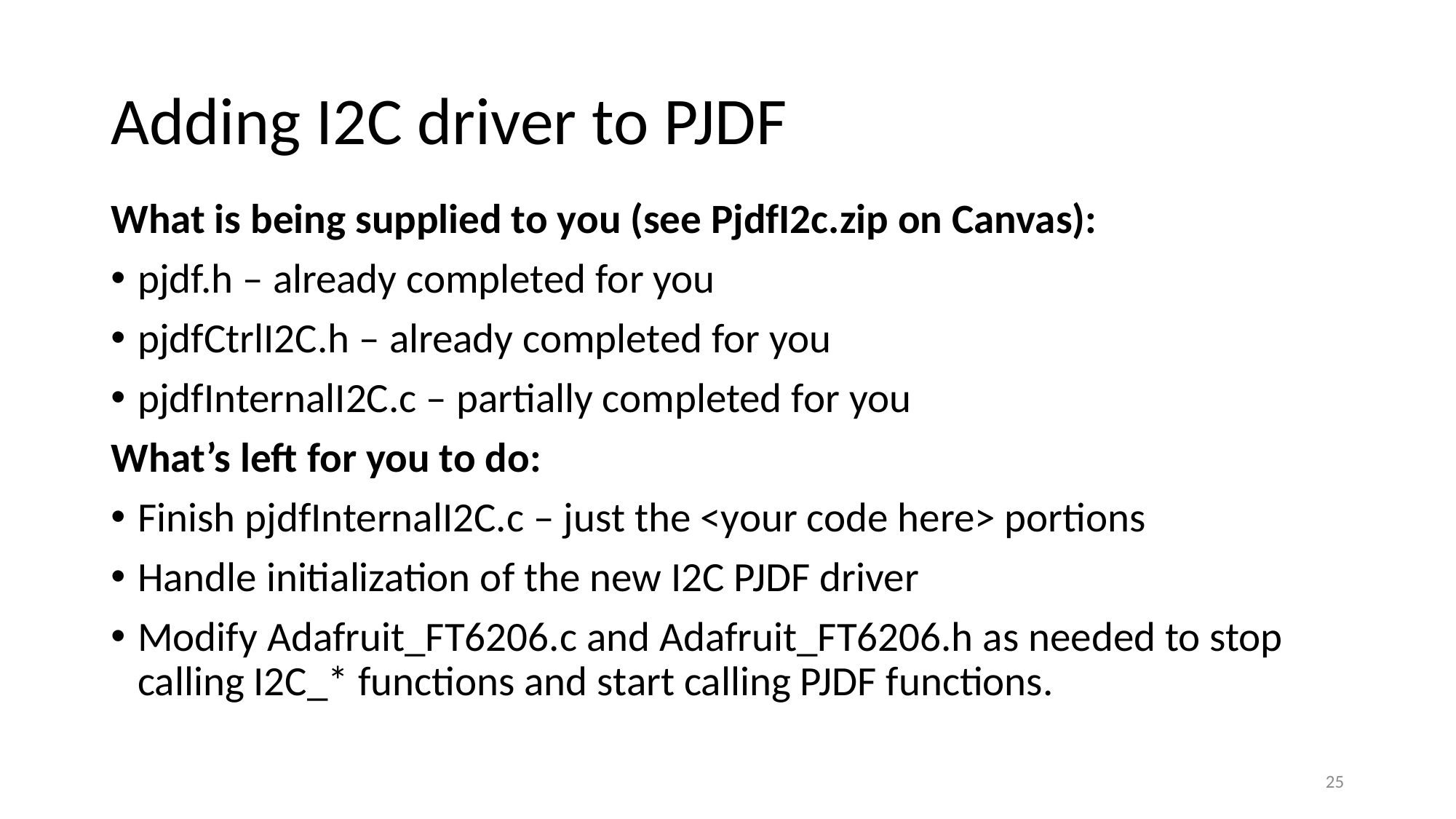

# Adding I2C driver to PJDF
What is being supplied to you (see PjdfI2c.zip on Canvas):
pjdf.h – already completed for you
pjdfCtrlI2C.h – already completed for you
pjdfInternalI2C.c – partially completed for you
What’s left for you to do:
Finish pjdfInternalI2C.c – just the <your code here> portions
Handle initialization of the new I2C PJDF driver
Modify Adafruit_FT6206.c and Adafruit_FT6206.h as needed to stop calling I2C_* functions and start calling PJDF functions.

25